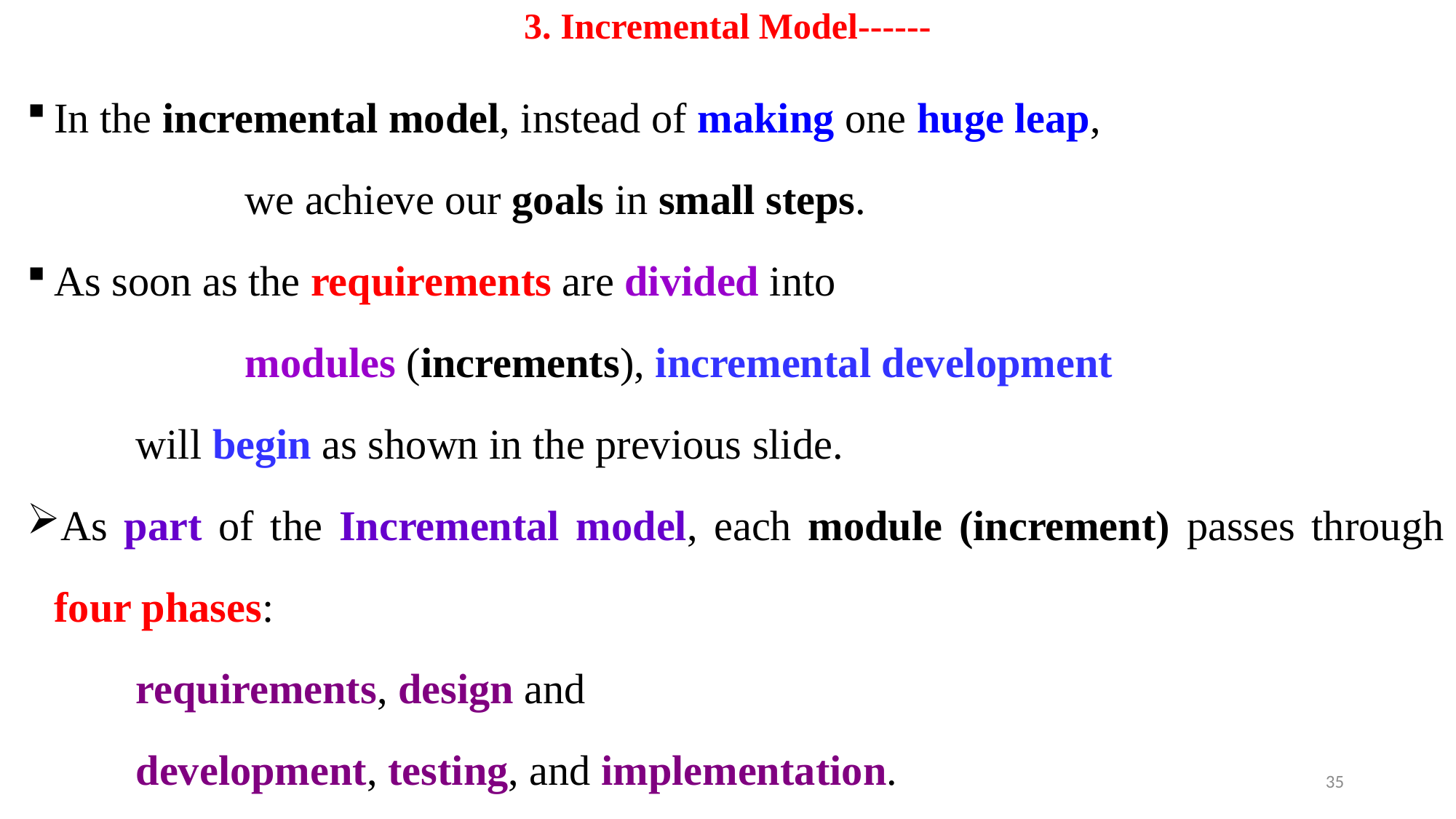

# 3. Incremental Model------
In the incremental model, instead of making one huge leap,
		we achieve our goals in small steps.
As soon as the requirements are divided into
		modules (increments), incremental development
	will begin as shown in the previous slide.
As part of the Incremental model, each module (increment) passes through four phases:
	requirements, design and
	development, testing, and implementation.
35